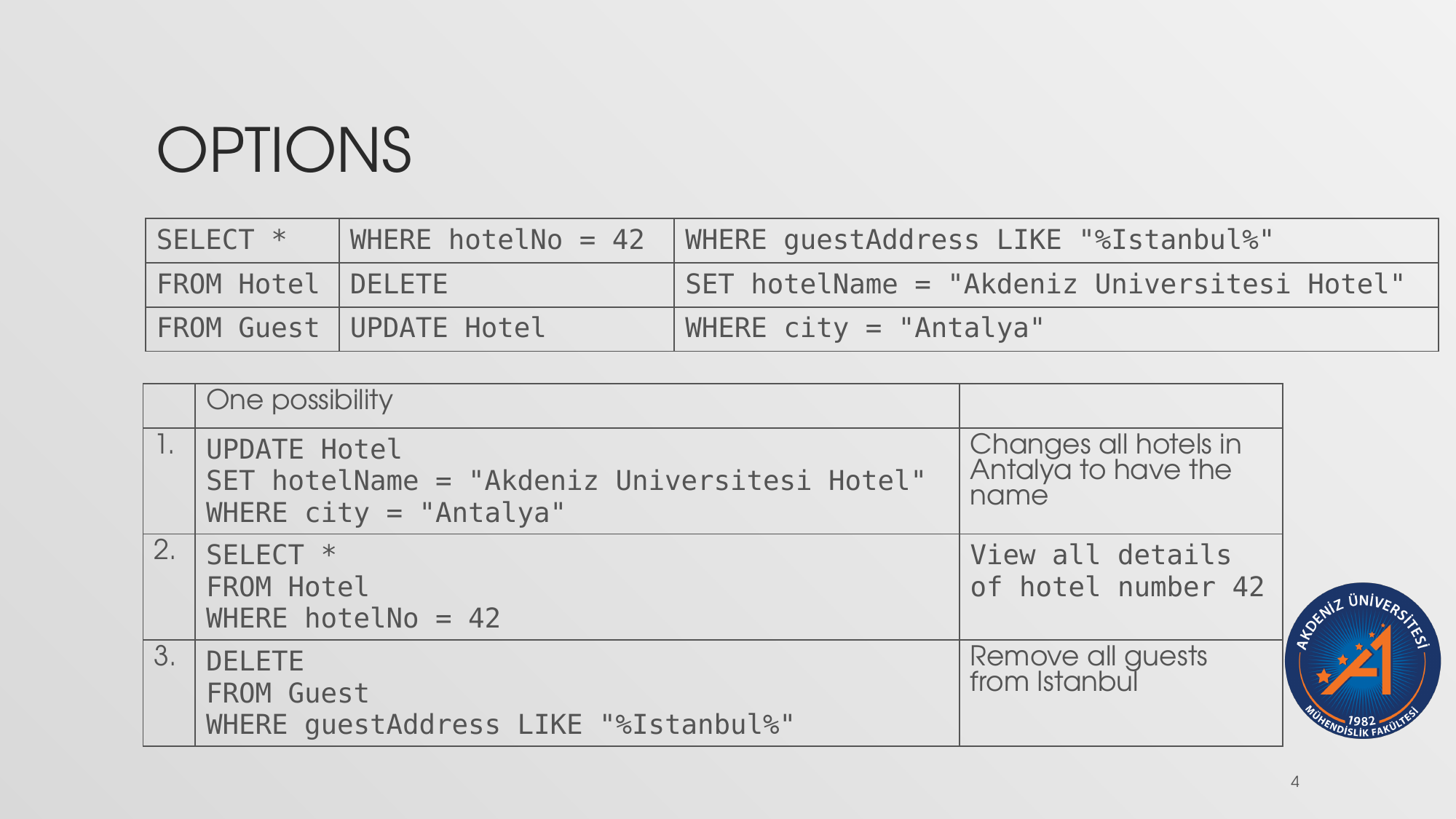

# Options
| SELECT \* | WHERE hotelNo = 42 | WHERE guestAddress LIKE "%Istanbul%" |
| --- | --- | --- |
| FROM Hotel | DELETE | SET hotelName = "Akdeniz Universitesi Hotel" |
| FROM Guest | UPDATE Hotel | WHERE city = "Antalya" |
|  | One possibility |  |
| --- | --- | --- |
| 1. | UPDATE Hotel SET hotelName = "Akdeniz Universitesi Hotel" WHERE city = "Antalya" | Changes all hotels in Antalya to have the name |
| 2. | SELECT \* FROM Hotel WHERE hotelNo = 42 | View all details of hotel number 42 |
| 3. | DELETE FROM Guest WHERE guestAddress LIKE "%Istanbul%" | Remove all guests from Istanbul |
4